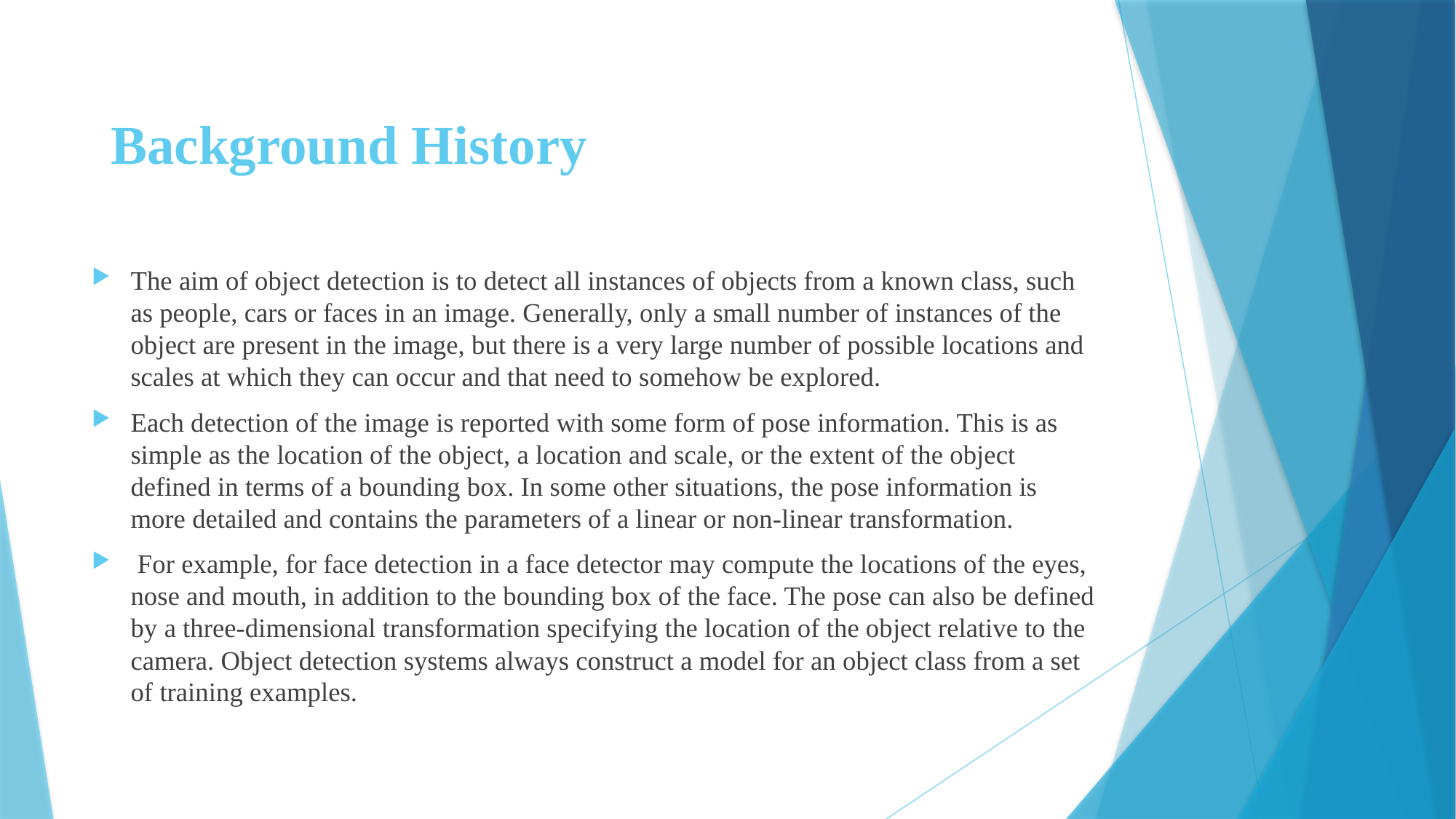

# Background History
The aim of object detection is to detect all instances of objects from a known class, such as people, cars or faces in an image. Generally, only a small number of instances of the object are present in the image, but there is a very large number of possible locations and scales at which they can occur and that need to somehow be explored.
Each detection of the image is reported with some form of pose information. This is as simple as the location of the object, a location and scale, or the extent of the object defined in terms of a bounding box. In some other situations, the pose information is more detailed and contains the parameters of a linear or non-linear transformation.
 For example, for face detection in a face detector may compute the locations of the eyes, nose and mouth, in addition to the bounding box of the face. The pose can also be defined by a three-dimensional transformation specifying the location of the object relative to the camera. Object detection systems always construct a model for an object class from a set of training examples.